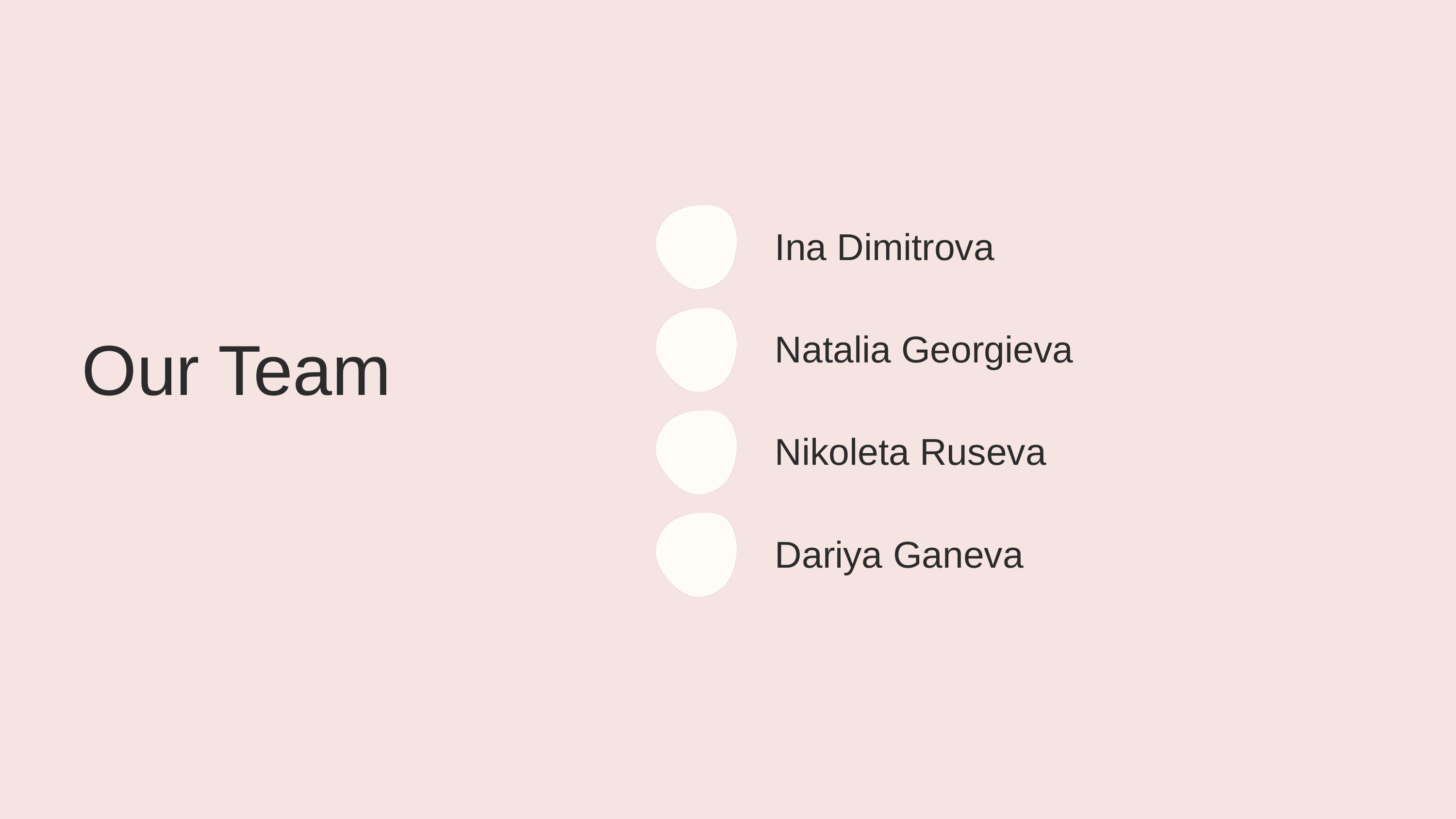

Ina Dimitrova

Natalia Georgieva
Our Team

Nikoleta Ruseva

Dariya Ganeva